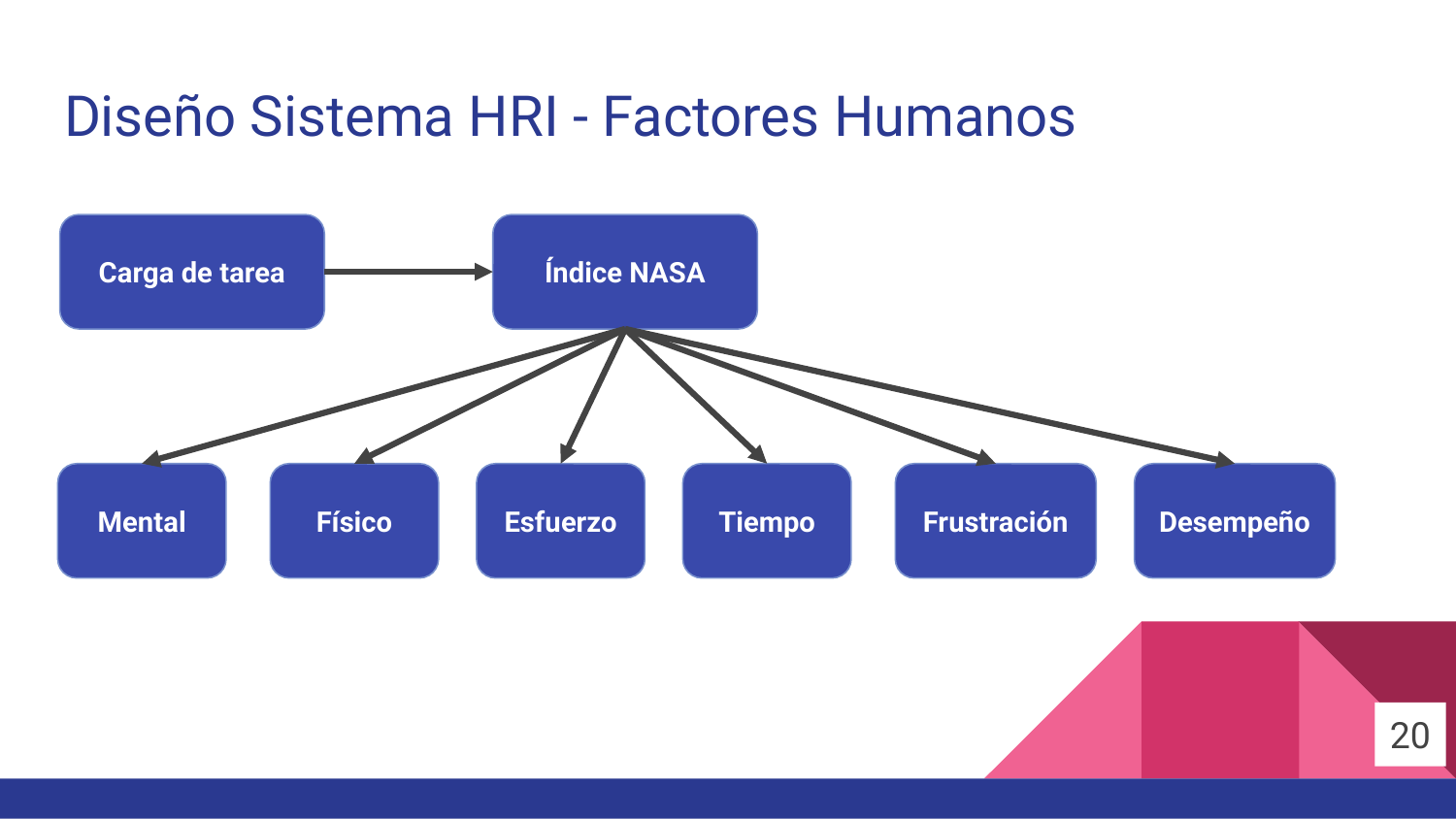

# Diseño Sistema HRI - Factores Humanos
Carga de tarea
Índice NASA
Mental
Físico
Esfuerzo
Tiempo
Frustración
Desempeño
20